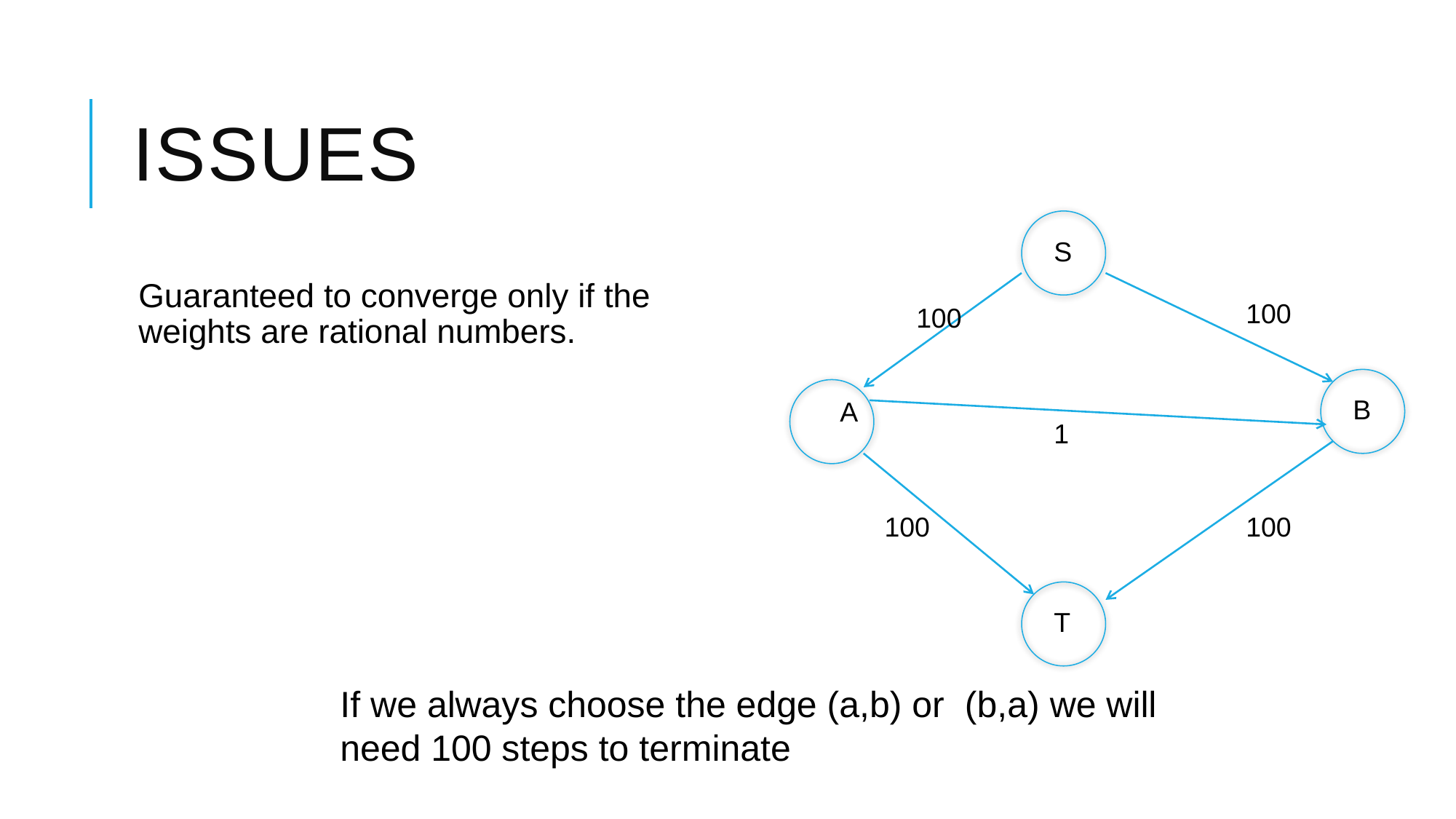

# ISSUES

S
Guaranteed to converge only if the weights are rational numbers.

100
100

B
 A
1
100
100

T
If we always choose the edge (a,b) or  (b,a) we will need 100 steps to terminate